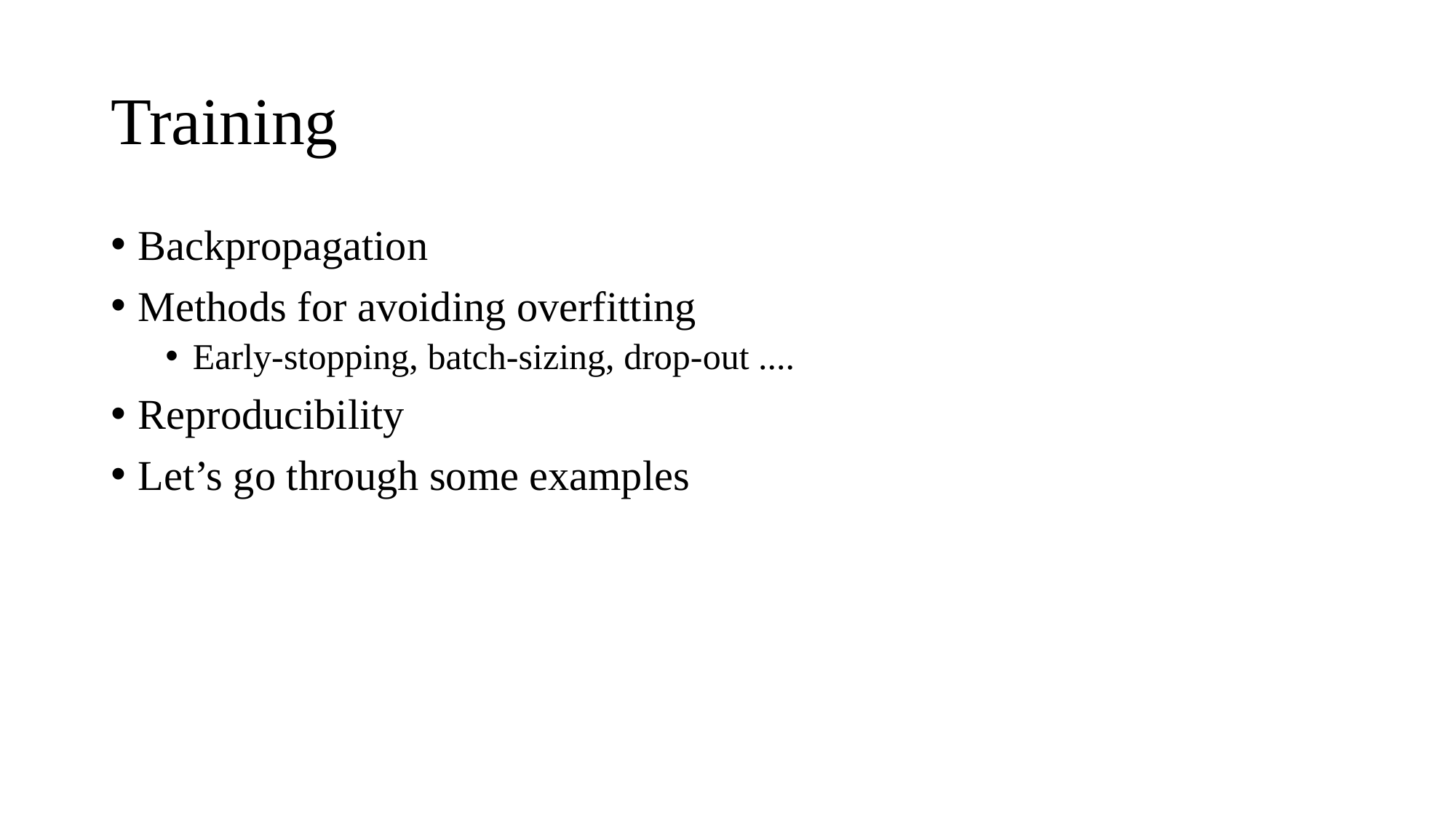

# Training
Backpropagation
Methods for avoiding overfitting
Early-stopping, batch-sizing, drop-out ....
Reproducibility
Let’s go through some examples